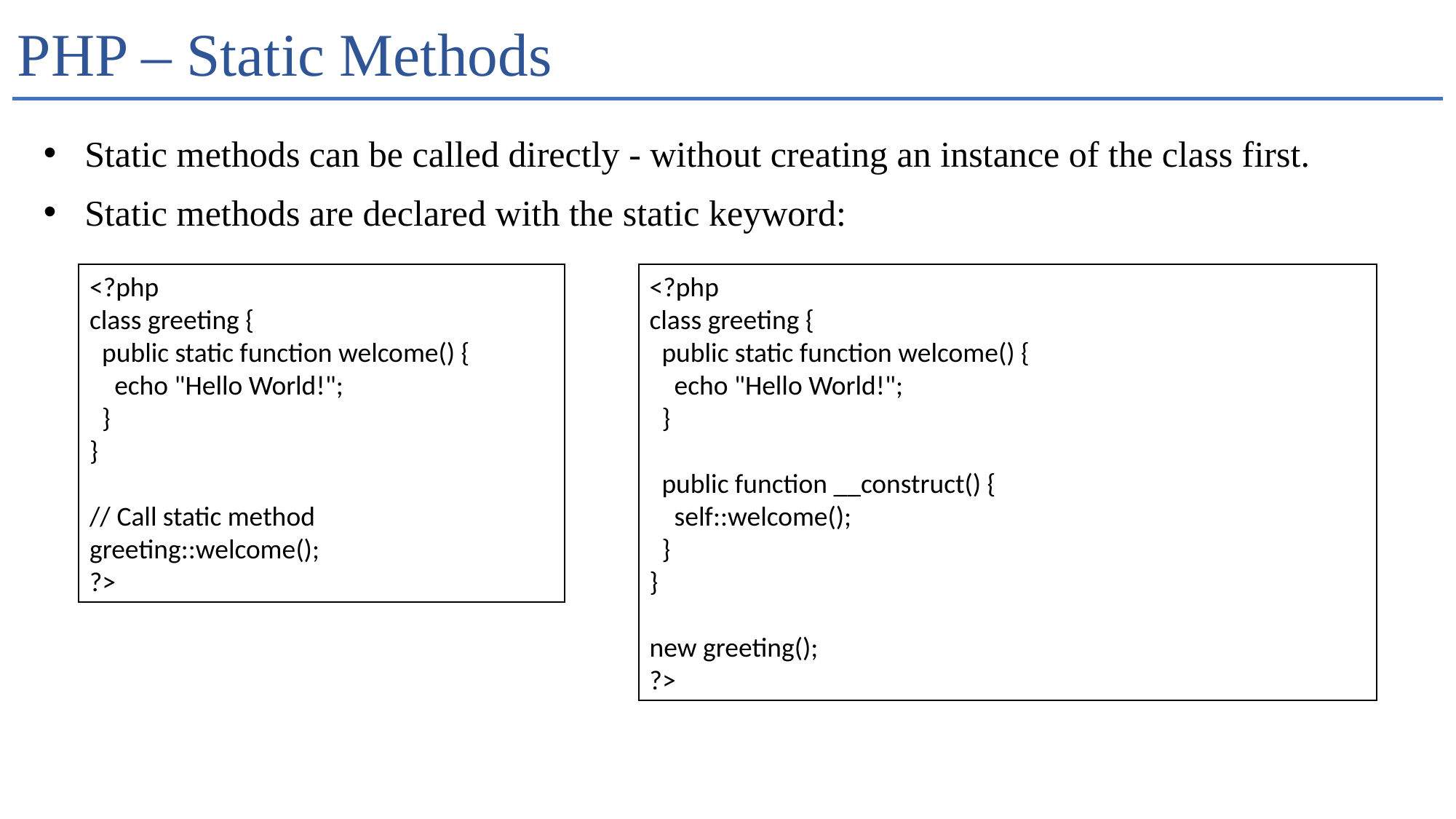

# PHP – Static Methods
Static methods can be called directly - without creating an instance of the class first.
Static methods are declared with the static keyword:
<?php
class greeting {
  public static function welcome() {
    echo "Hello World!";
  }
}

// Call static method
greeting::welcome();
?>
<?php
class greeting {
  public static function welcome() {
    echo "Hello World!";
  }

  public function __construct() {
    self::welcome();
  }
}

new greeting();
?>